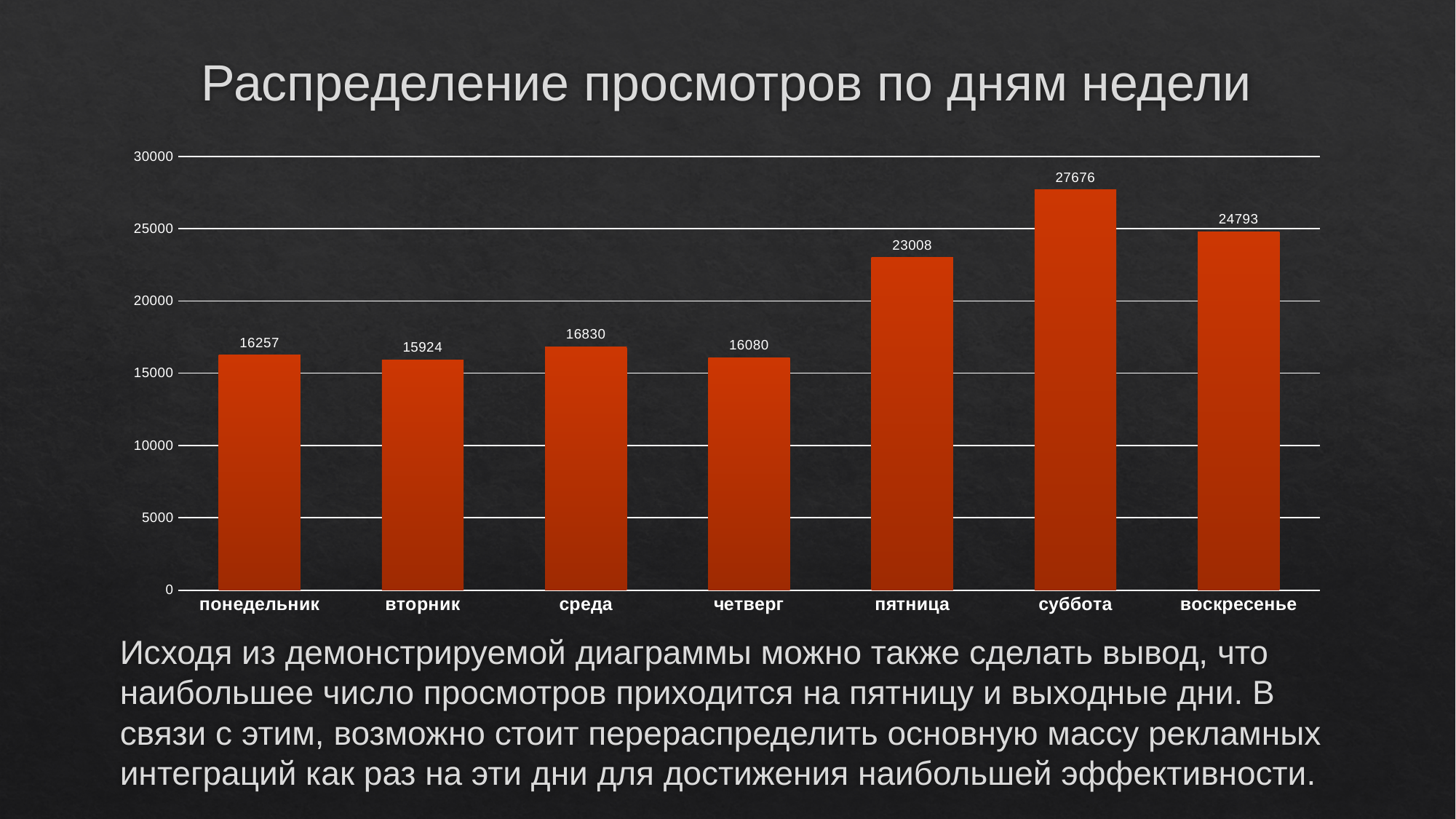

# Распределение просмотров по дням недели

### Chart

| Category | Итог |
|---|---|
| понедельник | 16257.0 |
| вторник | 15924.0 |
| среда | 16830.0 |
| четверг | 16080.0 |
| пятница | 23008.0 |
| суббота | 27676.0 |
| воскресенье | 24793.0 |
Исходя из демонстрируемой диаграммы можно также сделать вывод, что наибольшее число просмотров приходится на пятницу и выходные дни. В связи с этим, возможно стоит перераспределить основную массу рекламных интеграций как раз на эти дни для достижения наибольшей эффективности.